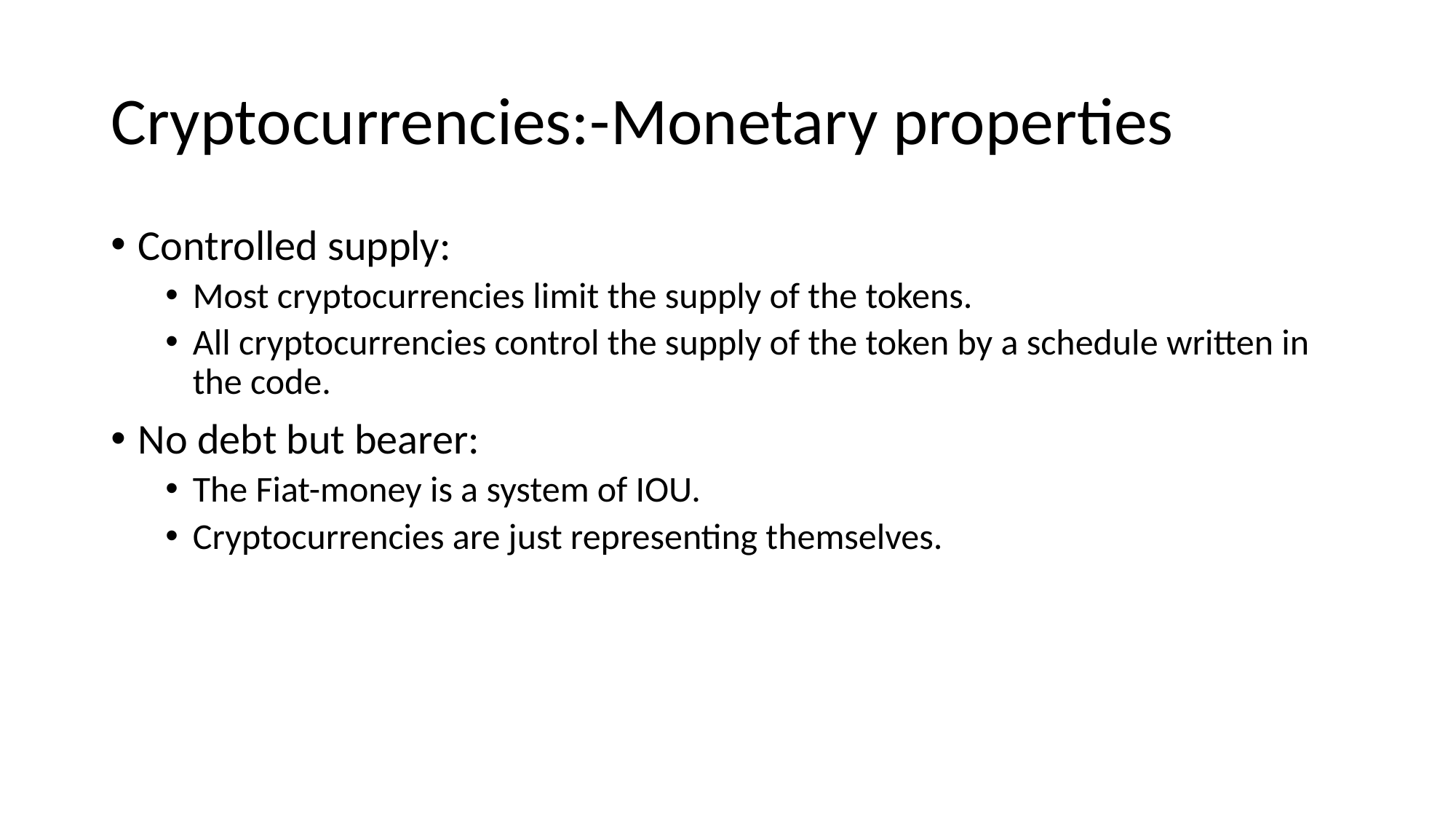

# Cryptocurrencies:-Monetary properties
Controlled supply:
Most cryptocurrencies limit the supply of the tokens.
All cryptocurrencies control the supply of the token by a schedule written in the code.
No debt but bearer:
The Fiat-money is a system of IOU.
Cryptocurrencies are just representing themselves.